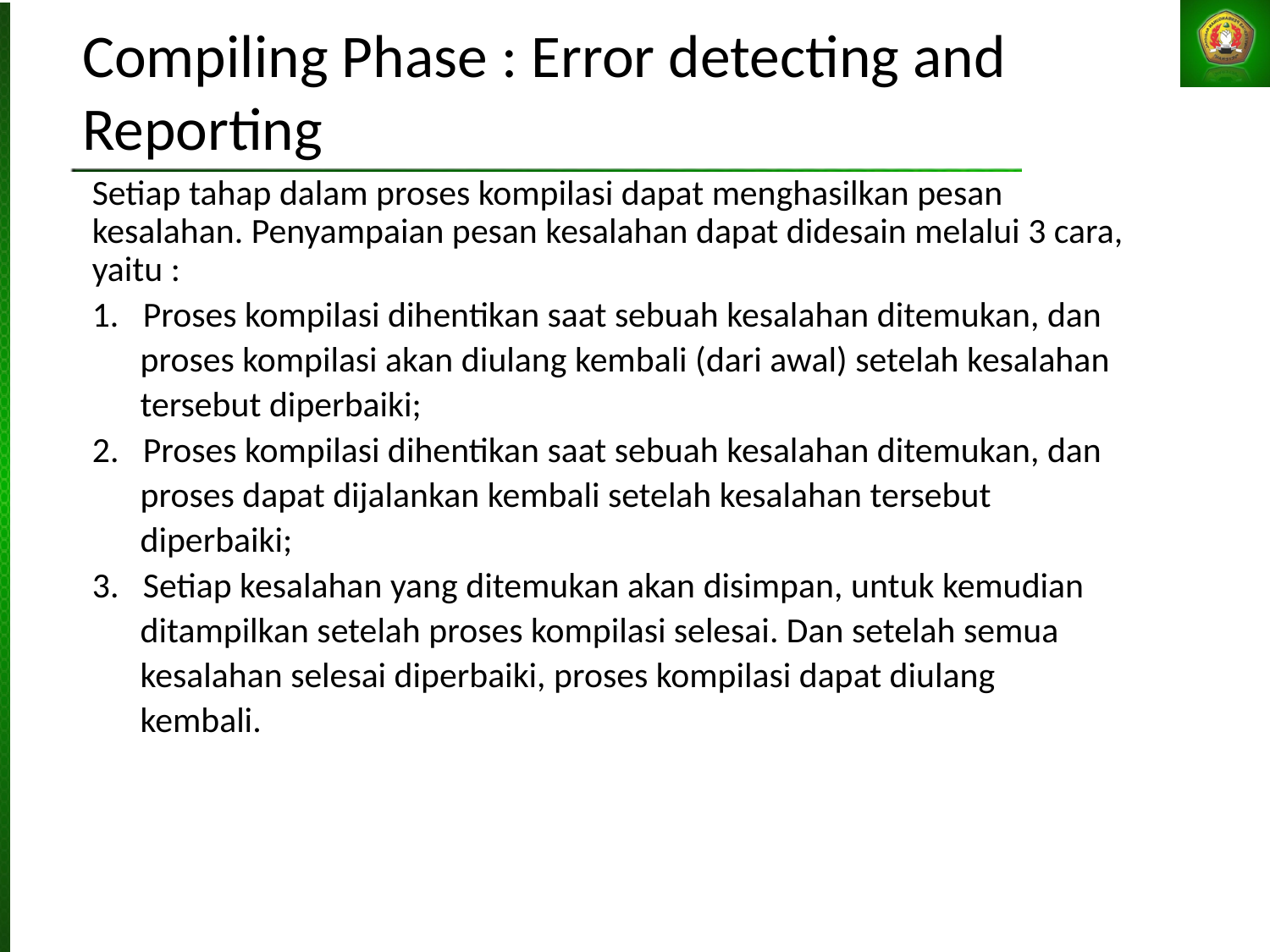

# Compiling Phase : Error detecting and Reporting
Setiap tahap dalam proses kompilasi dapat menghasilkan pesan kesalahan. Penyampaian pesan kesalahan dapat didesain melalui 3 cara, yaitu :
   Proses kompilasi dihentikan saat sebuah kesalahan ditemukan, dan
      proses kompilasi akan diulang kembali (dari awal) setelah kesalahan
      tersebut diperbaiki;
2.   Proses kompilasi dihentikan saat sebuah kesalahan ditemukan, dan
      proses dapat dijalankan kembali setelah kesalahan tersebut
      diperbaiki;
3.   Setiap kesalahan yang ditemukan akan disimpan, untuk kemudian
      ditampilkan setelah proses kompilasi selesai. Dan setelah semua
      kesalahan selesai diperbaiki, proses kompilasi dapat diulang
      kembali.